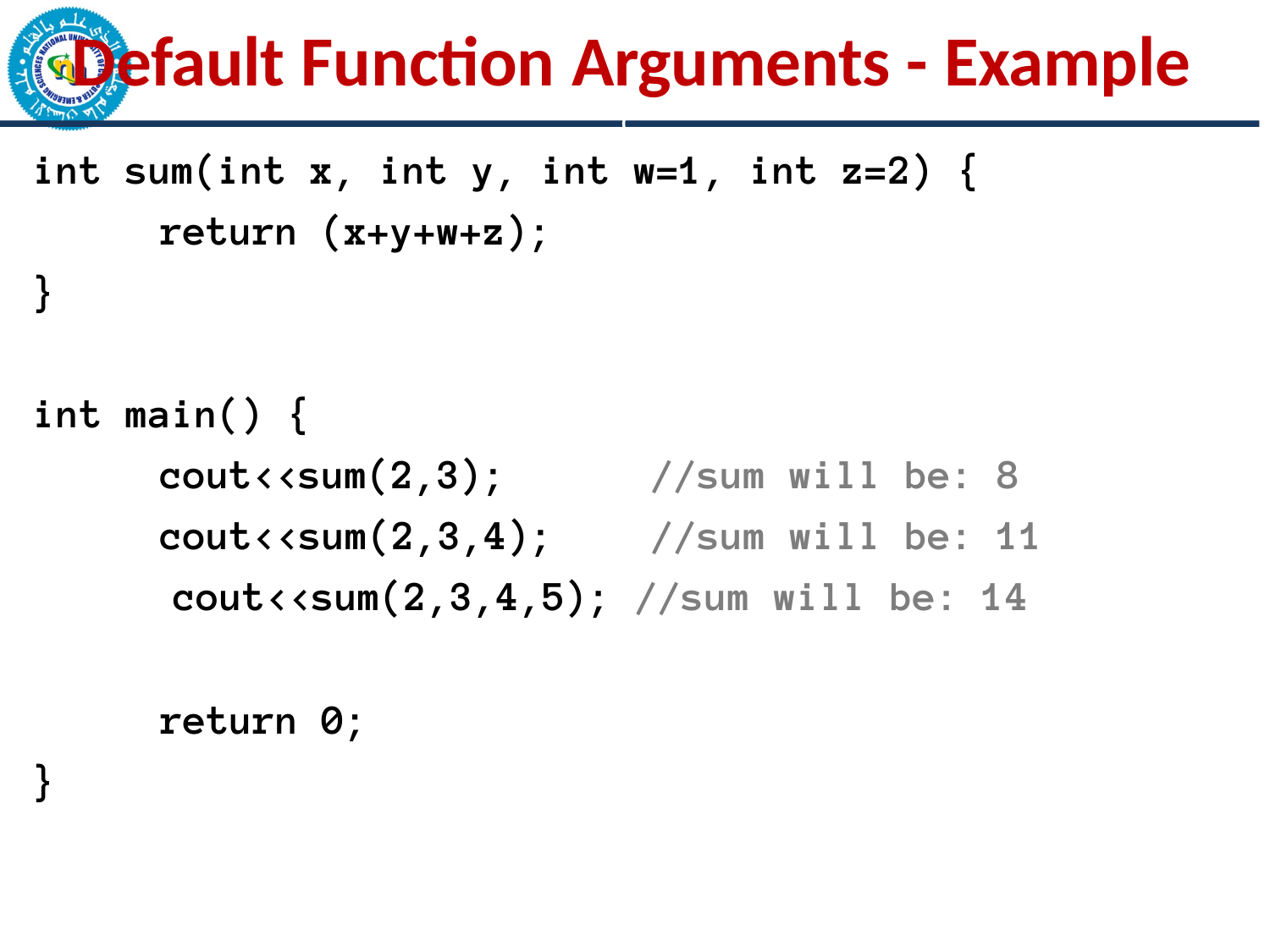

# Default Function Arguments - Example
c
int sum(int x, int y, int w=1, int z=2) {
return (x+y+w+z);
}

int main() {
cout<<sum(2,3);  cout<<sum(2,3,4);
//sum will be: 8
//sum will be: 11
cout<<sum(2,3,4,5); //sum will be: 14

return 0;
}